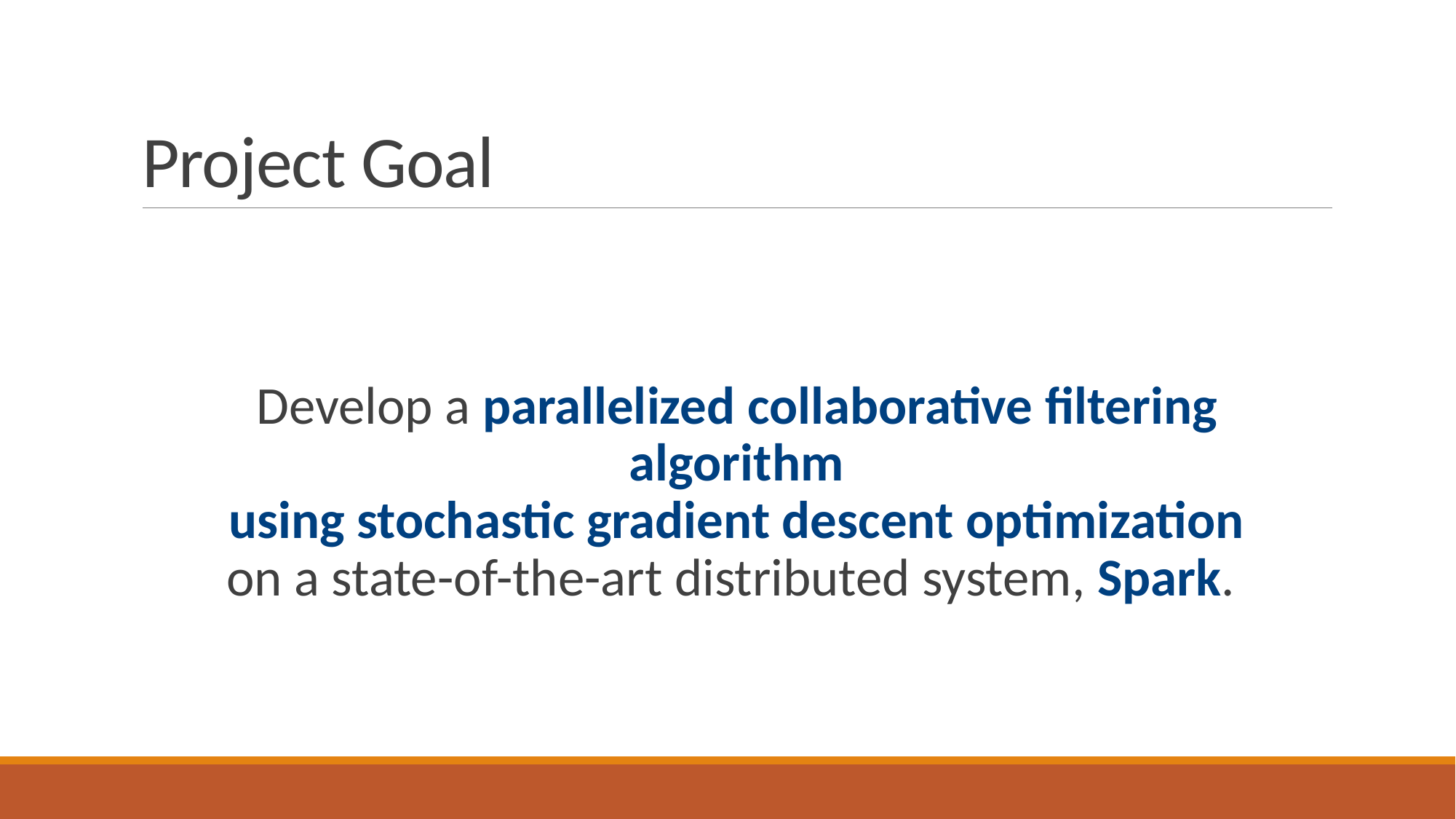

# Project Goal
Develop a parallelized collaborative filtering algorithm
using stochastic gradient descent optimization
on a state-of-the-art distributed system, Spark.